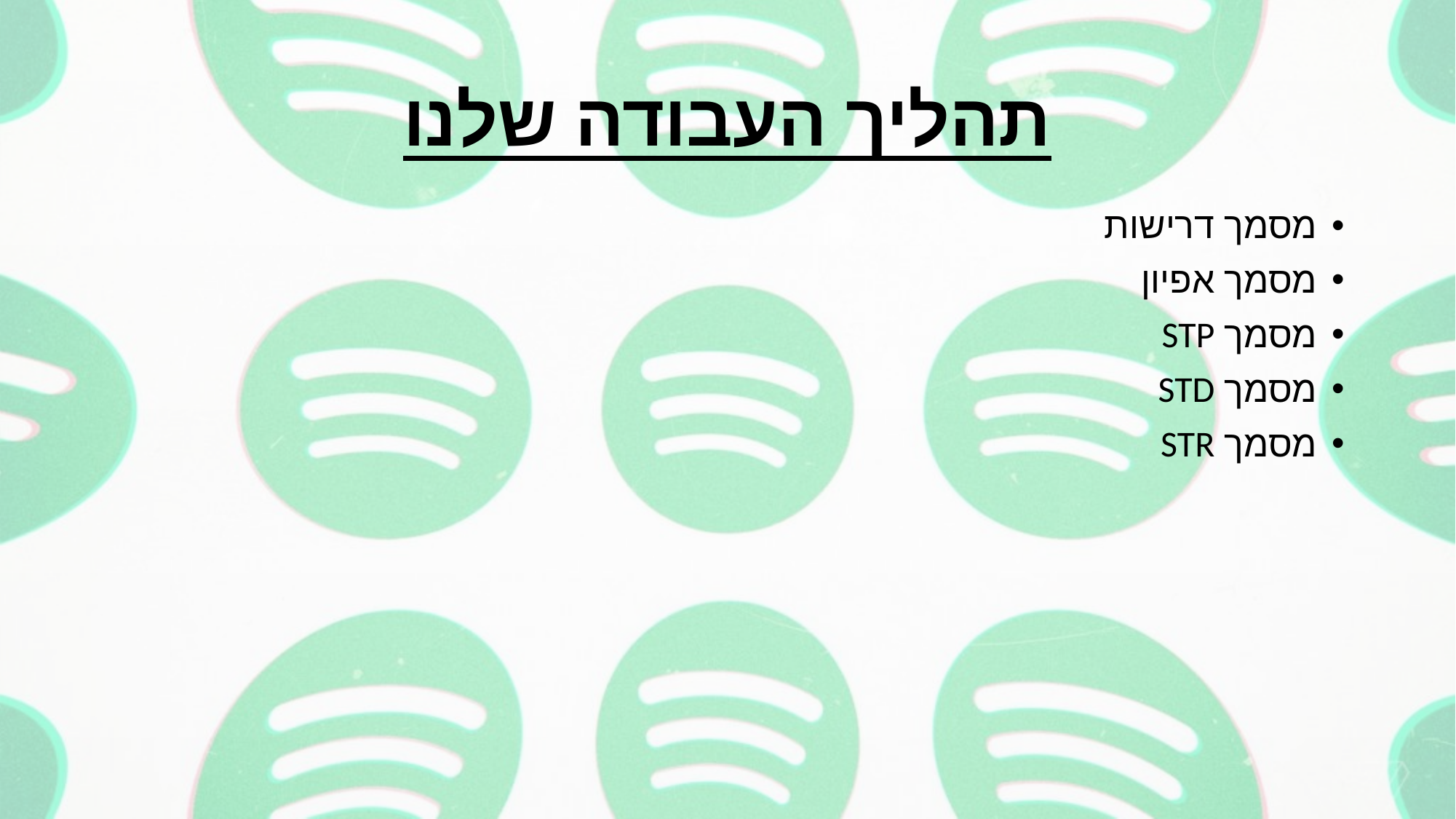

# תהליך העבודה שלנו
מסמך דרישות
מסמך אפיון
מסמך STP
מסמך STD
מסמך STR